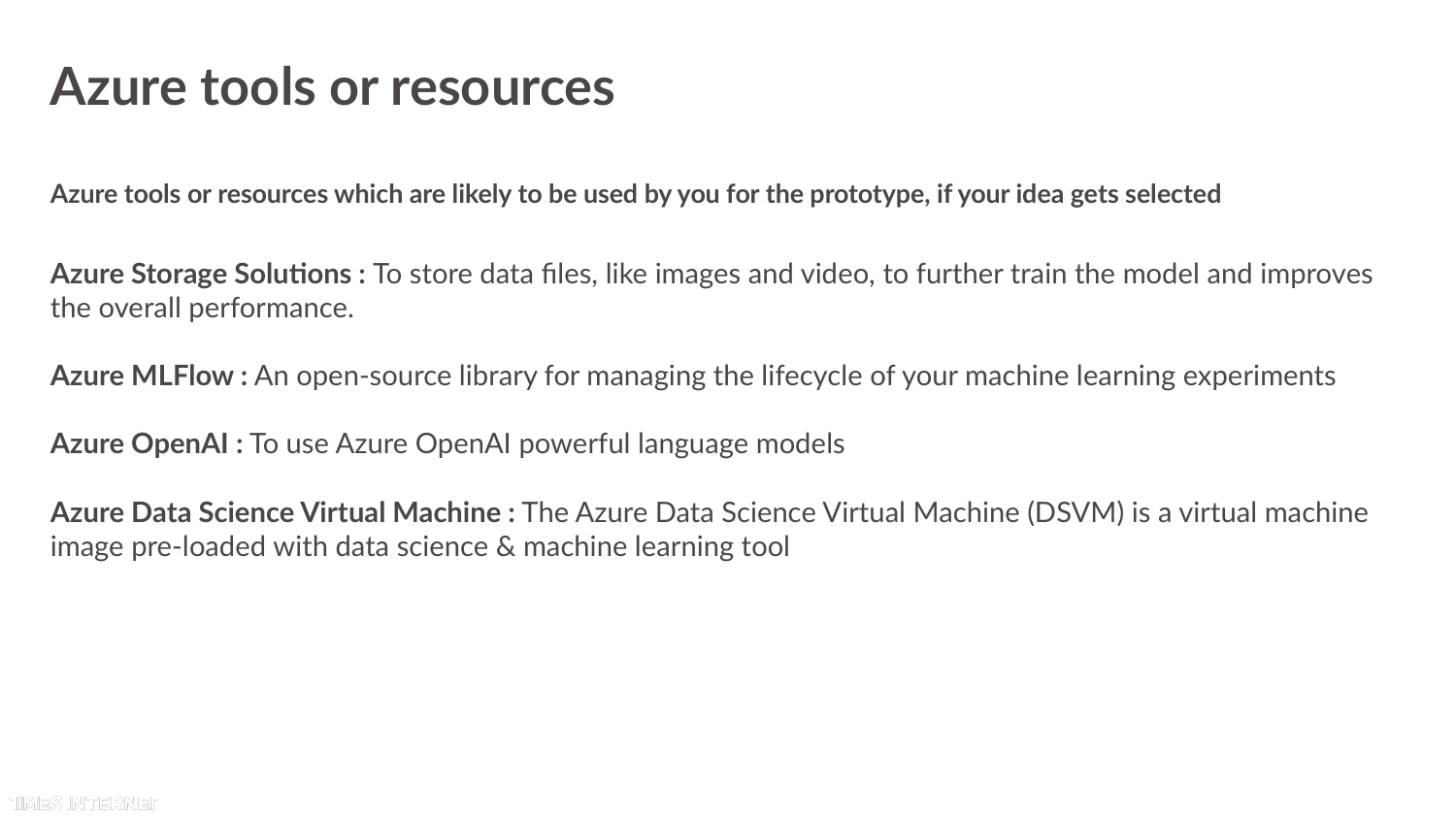

# Azure tools or resources
Azure tools or resources which are likely to be used by you for the prototype, if your idea gets selected
Azure Storage Solutions : To store data files, like images and video, to further train the model and improves the overall performance.

Azure MLFlow : An open-source library for managing the lifecycle of your machine learning experiments
Azure OpenAI : To use Azure OpenAI powerful language models

Azure Data Science Virtual Machine : The Azure Data Science Virtual Machine (DSVM) is a virtual machine image pre-loaded with data science & machine learning tool
5